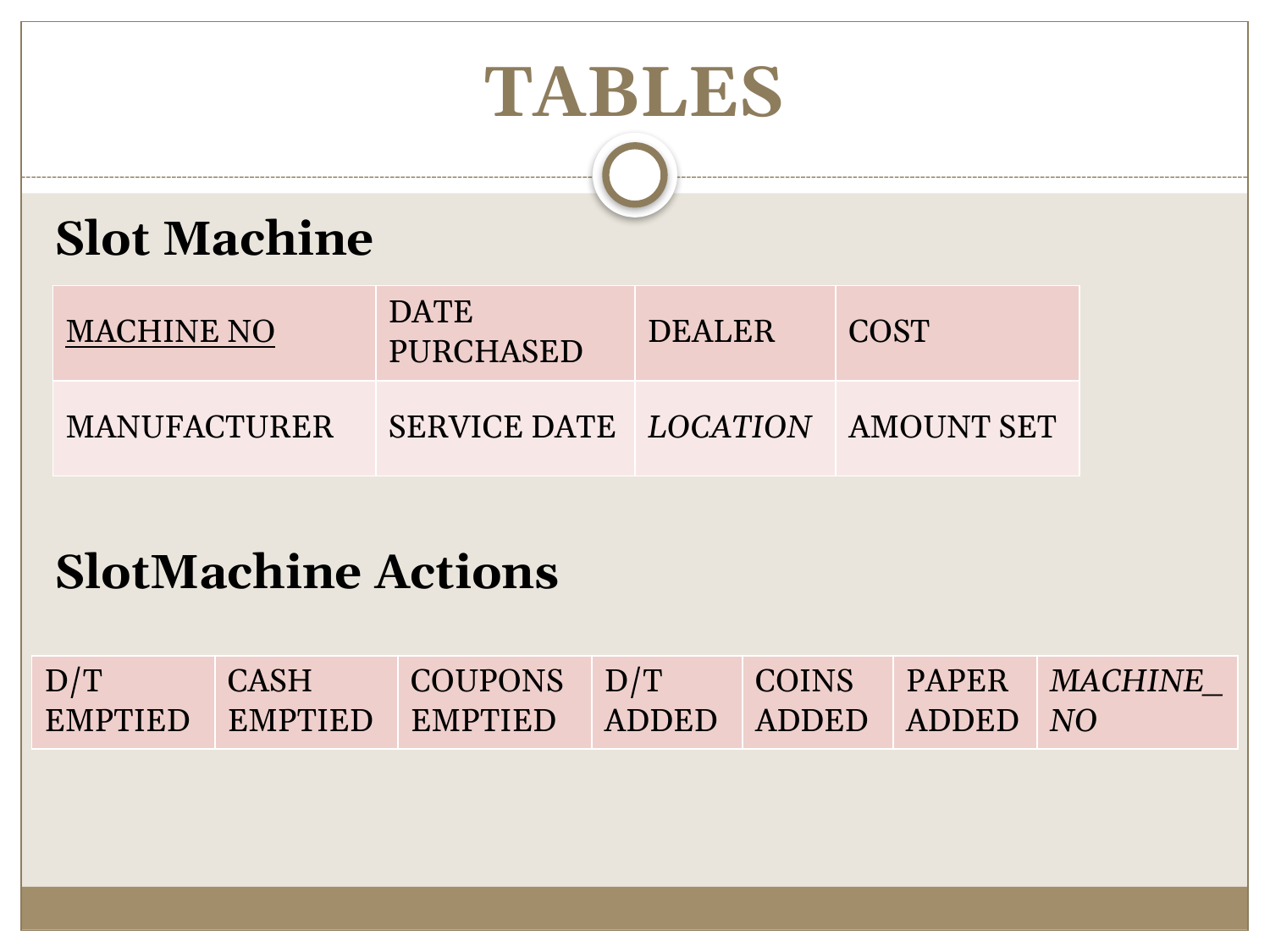

# TABLES
Slot Machine

SlotMachine Actions
| MACHINE NO | DATE PURCHASED | DEALER | COST |
| --- | --- | --- | --- |
| MANUFACTURER | SERVICE DATE | LOCATION | AMOUNT SET |
| D/T EMPTIED | CASH EMPTIED | COUPONS EMPTIED | D/T ADDED | COINS ADDED | PAPER ADDED | MACHINE\_NO |
| --- | --- | --- | --- | --- | --- | --- |